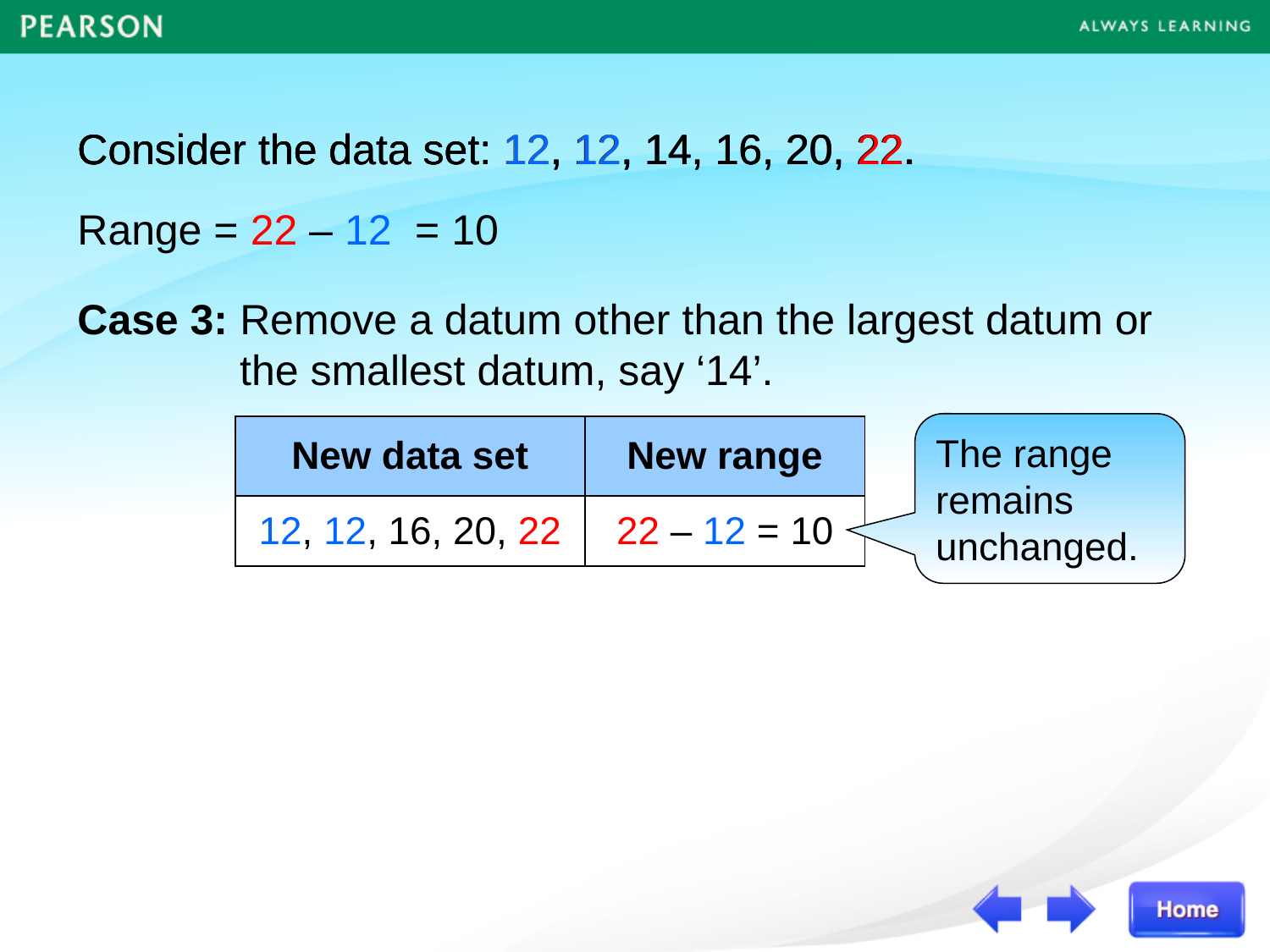

Consider the data set: 12, 12, 14, 16, 20, 22.
Consider the data set: 12, 12, 14, 16, 20, 22.
Consider the data set: 12, 12, 14, 16, 20, 22.
Range = 22 – 12
= 10
Case 3: Remove a datum other than the largest datum or 	   the smallest datum, say ‘14’.
The range remains unchanged.
| New data set |
| --- |
| 12, 12, 16, 20, 22 |
| New range |
| --- |
| 22 – 12 = 10 |